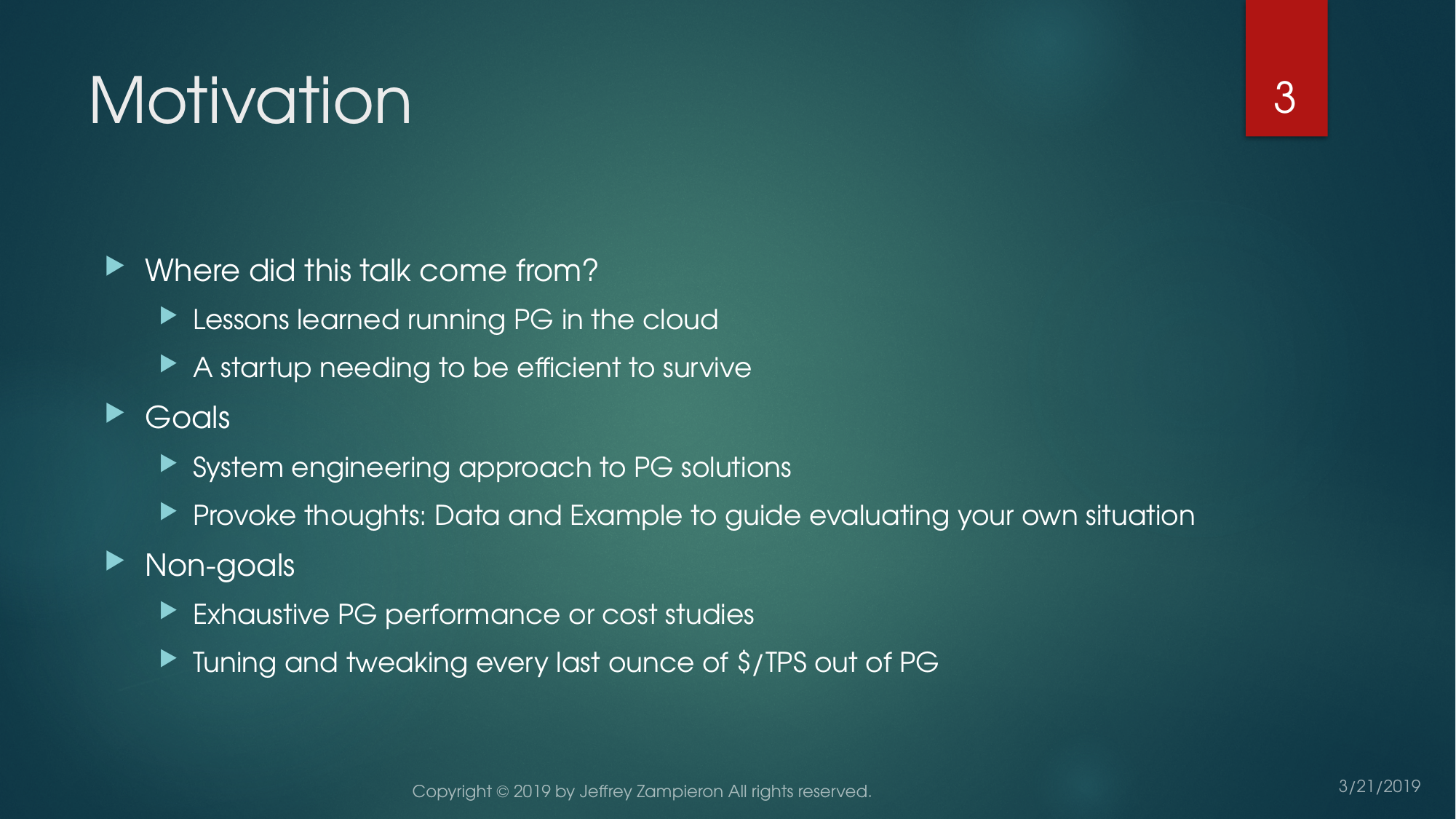

3
# Motivation
Where did this talk come from?
Lessons learned running PG in the cloud
A startup needing to be efficient to survive
Goals
System engineering approach to PG solutions
Provoke thoughts: Data and Example to guide evaluating your own situation
Non-goals
Exhaustive PG performance or cost studies
Tuning and tweaking every last ounce of $/TPS out of PG

Copyright © 2019 by Jeffrey Zampieron All rights reserved.
3/21/2019